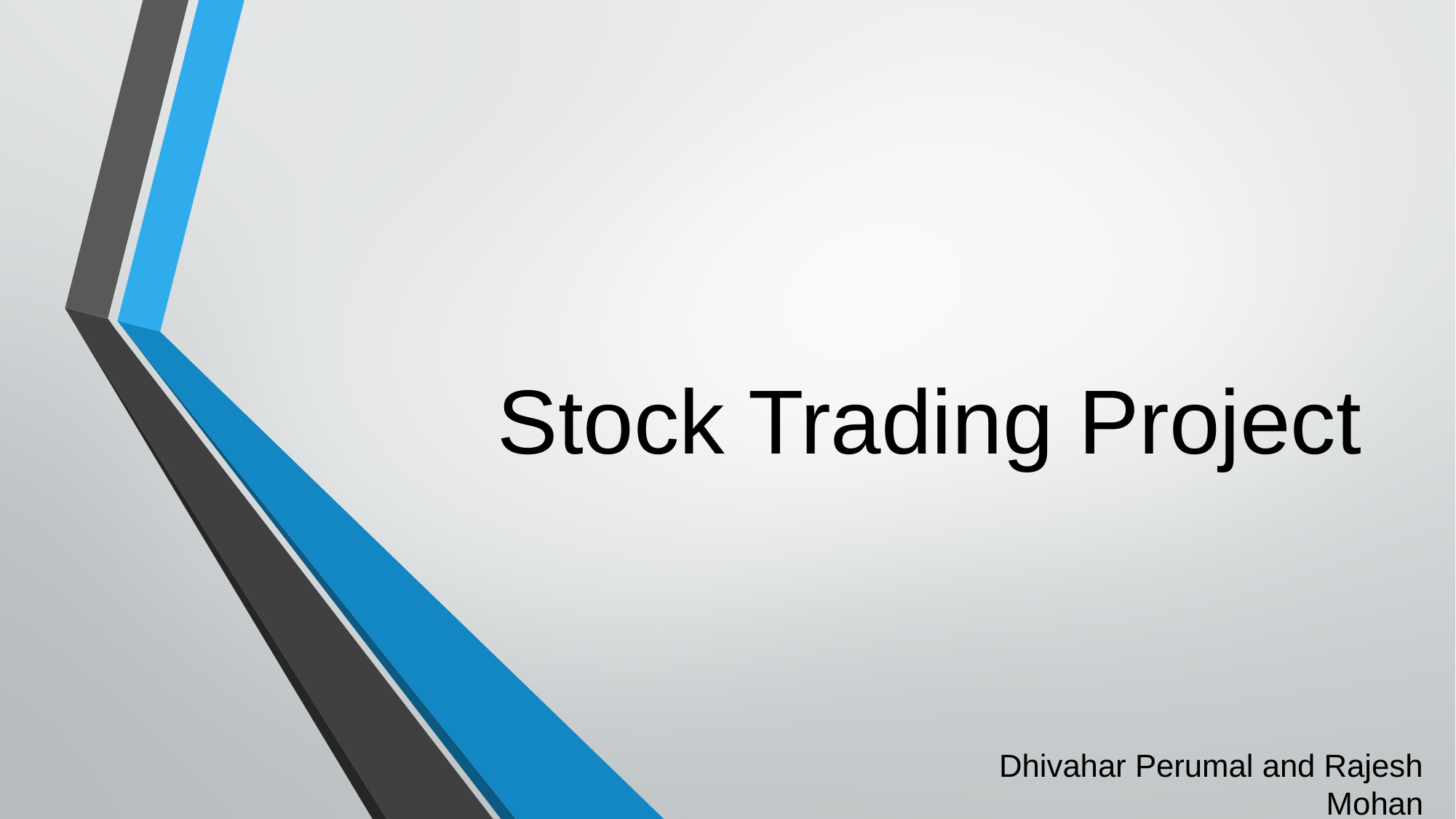

# Stock Trading Project
Dhivahar Perumal and Rajesh Mohan